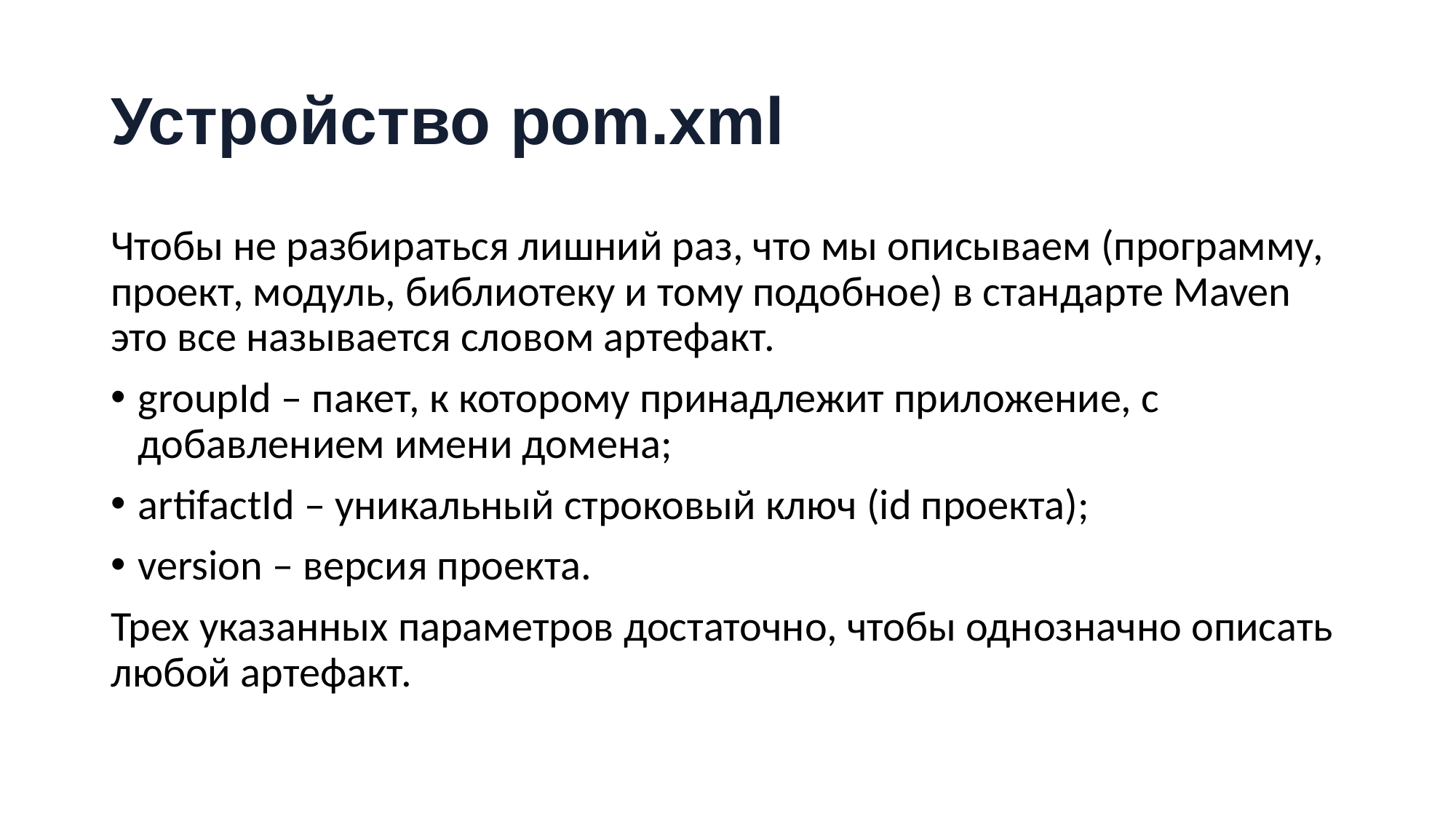

# Устройство pom.xml
Чтобы не разбираться лишний раз, что мы описываем (программу, проект, модуль, библиотеку и тому подобное) в стандарте Maven это все называется словом артефакт.
groupId – пакет, к которому принадлежит приложение, с добавлением имени домена;
artifactId – уникальный строковый ключ (id проекта);
version – версия проекта.
Трех указанных параметров достаточно, чтобы однозначно описать любой артефакт.